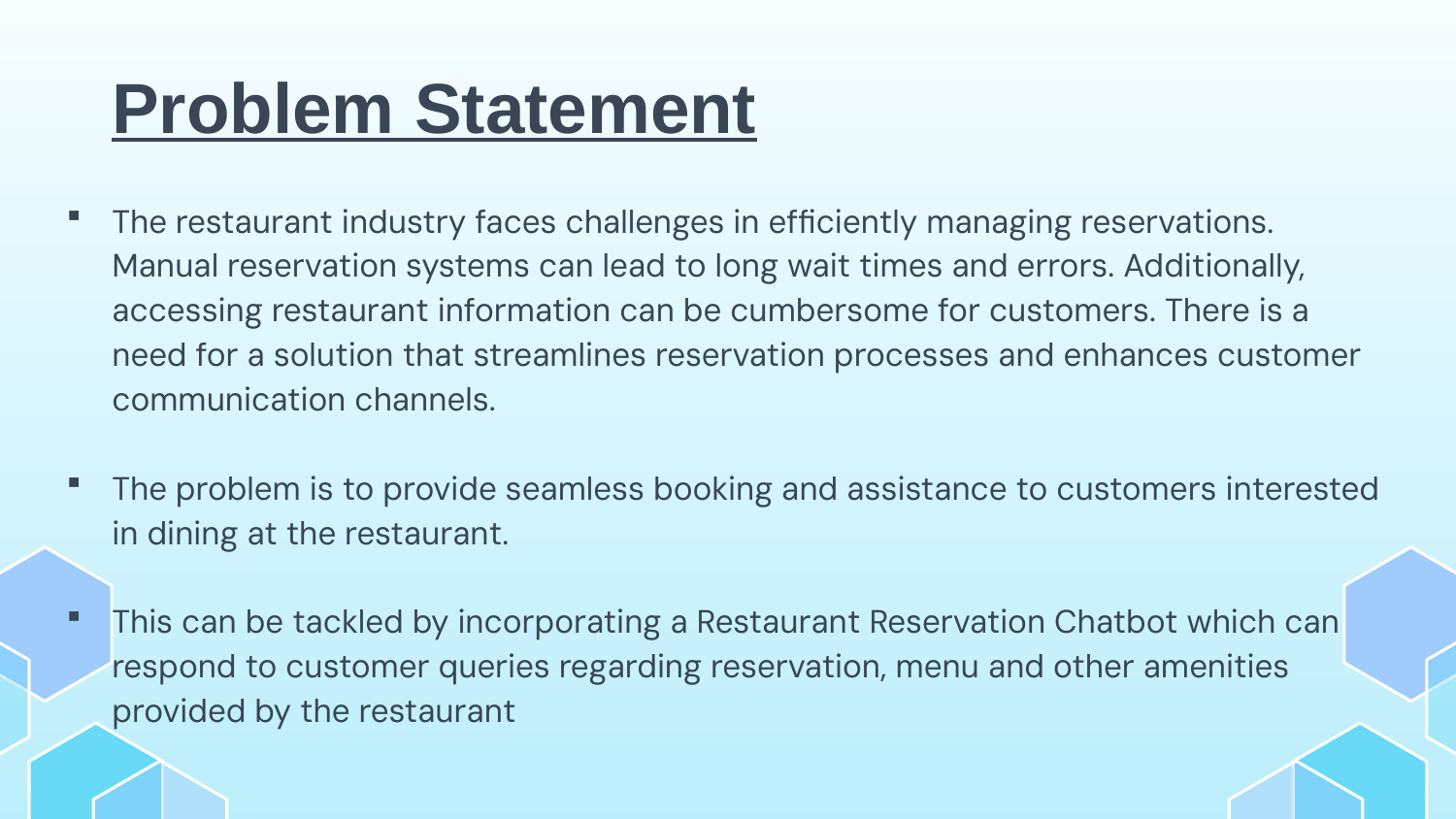

# Problem Statement
The restaurant industry faces challenges in efficiently managing reservations. Manual reservation systems can lead to long wait times and errors. Additionally, accessing restaurant information can be cumbersome for customers. There is a need for a solution that streamlines reservation processes and enhances customer communication channels.

The problem is to provide seamless booking and assistance to customers interested in dining at the restaurant.

This can be tackled by incorporating a Restaurant Reservation Chatbot which can respond to customer queries regarding reservation, menu and other amenities provided by the restaurant